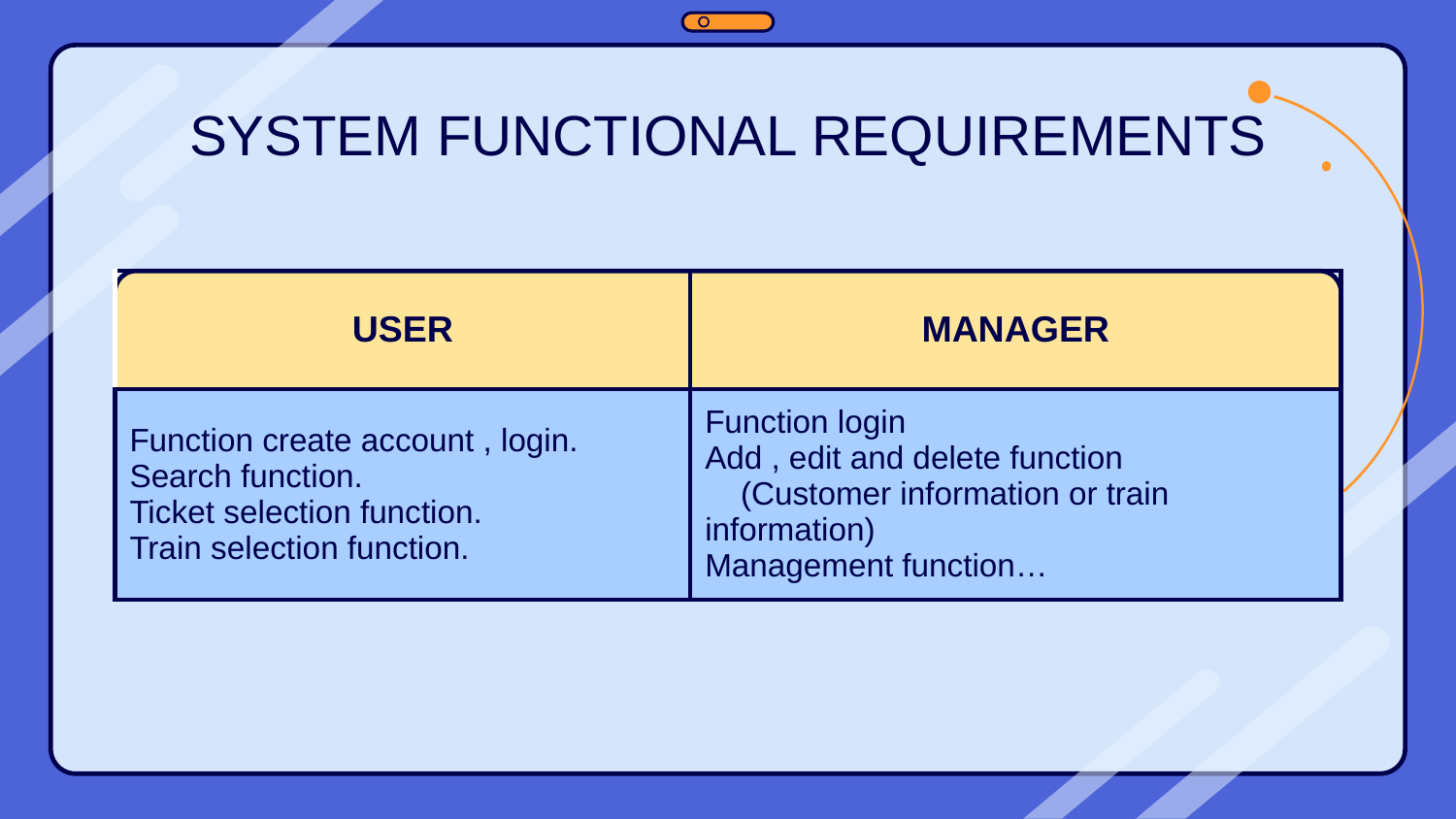

# SYSTEM FUNCTIONAL REQUIREMENTS

| USER | MANAGER |
| --- | --- |
| Function create account , login. Search function. Ticket selection function. Train selection function. | Function login Add , edit and delete function (Customer information or train information) Management function… |